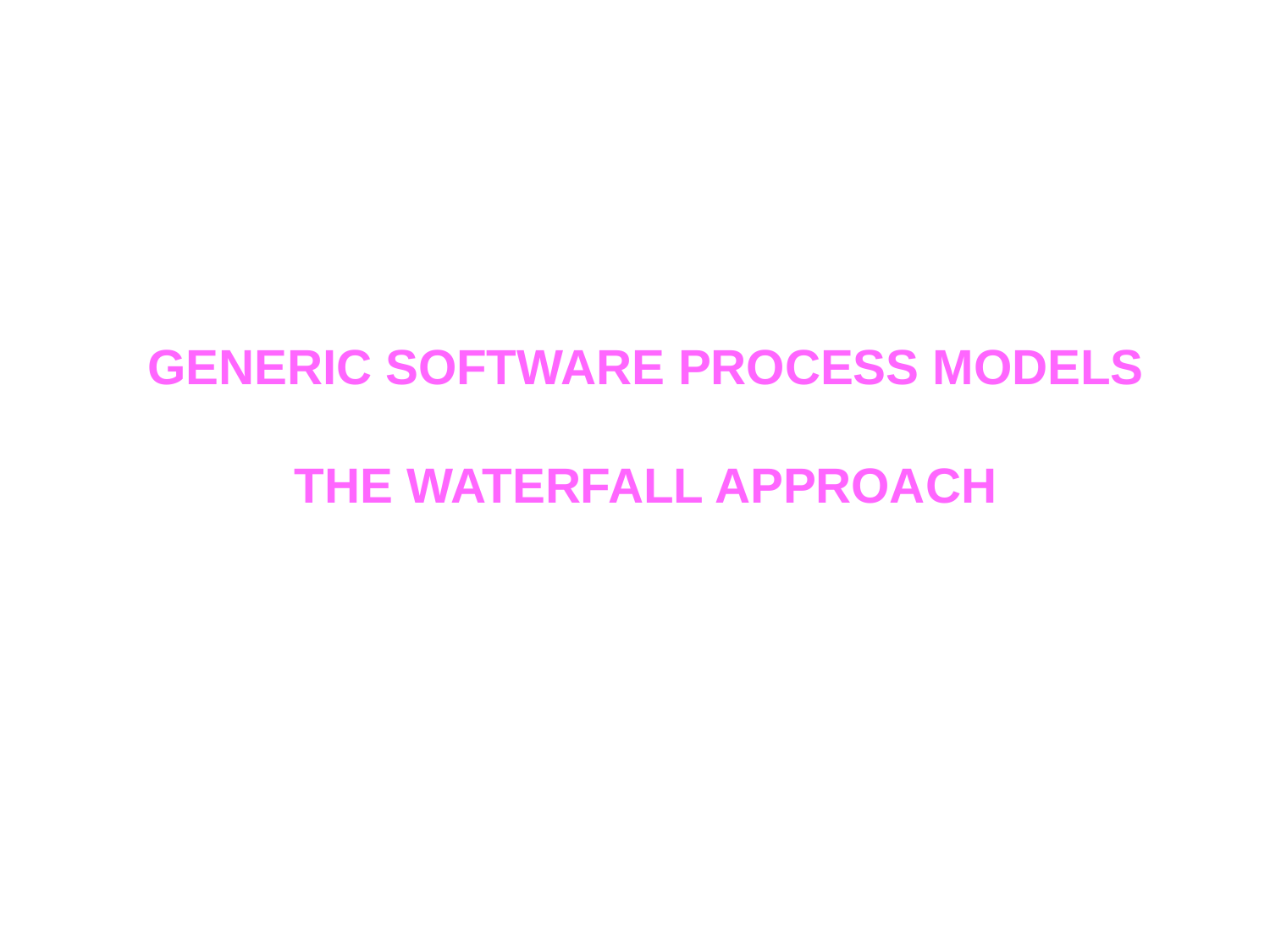

# GENERIC SOFTWARE PROCESS MODELS THE WATERFALL APPROACH